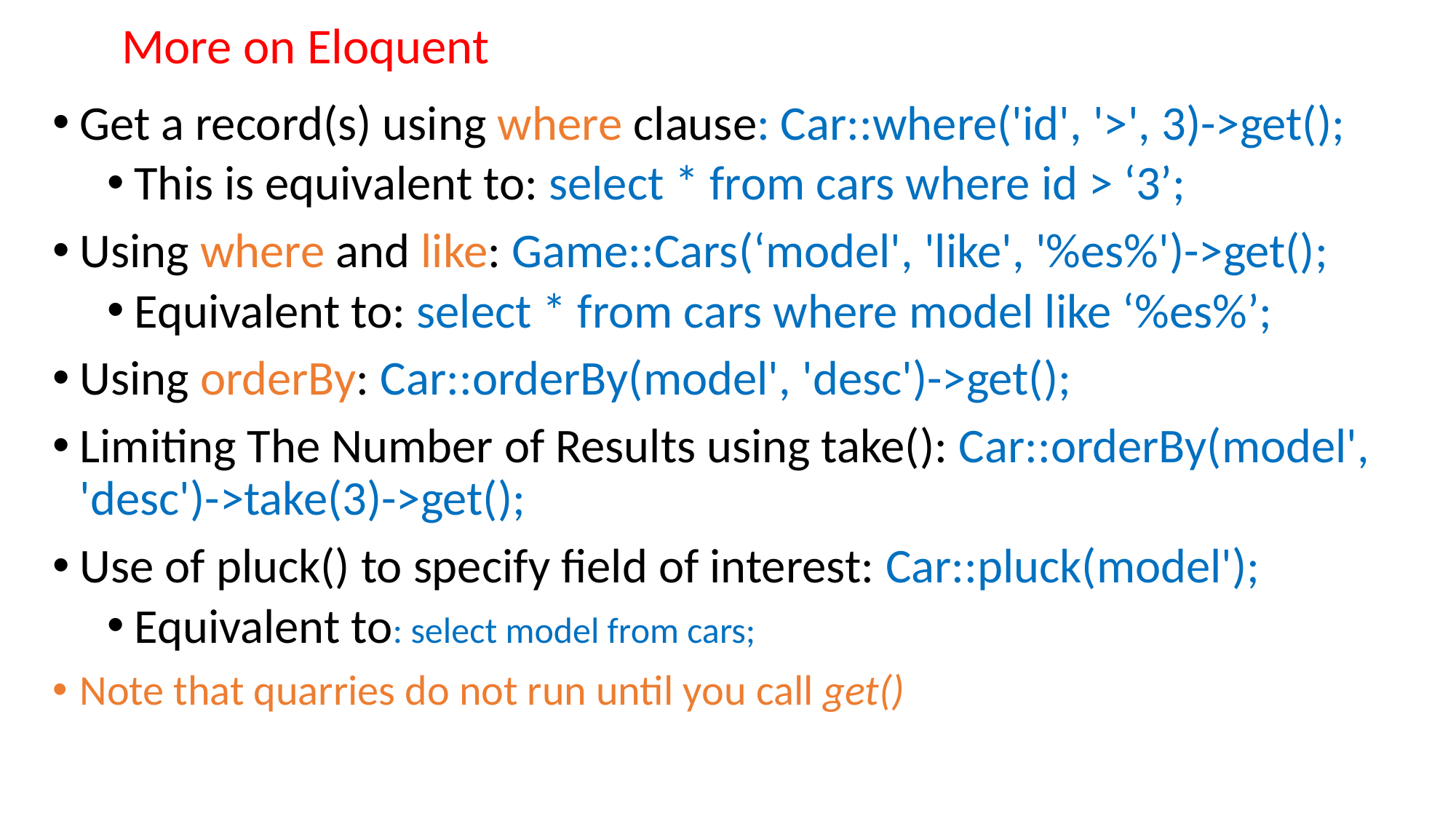

# More on Eloquent
Get a record(s) using where clause: Car::where('id', '>', 3)->get();
This is equivalent to: select * from cars where id > ‘3’;
Using where and like: Game::Cars(‘model', 'like', '%es%')->get();
Equivalent to: select * from cars where model like ‘%es%’;
Using orderBy: Car::orderBy(model', 'desc')->get();
Limiting The Number of Results using take(): Car::orderBy(model', 'desc')->take(3)->get();
Use of pluck() to specify field of interest: Car::pluck(model');
Equivalent to: select model from cars;
Note that quarries do not run until you call get()